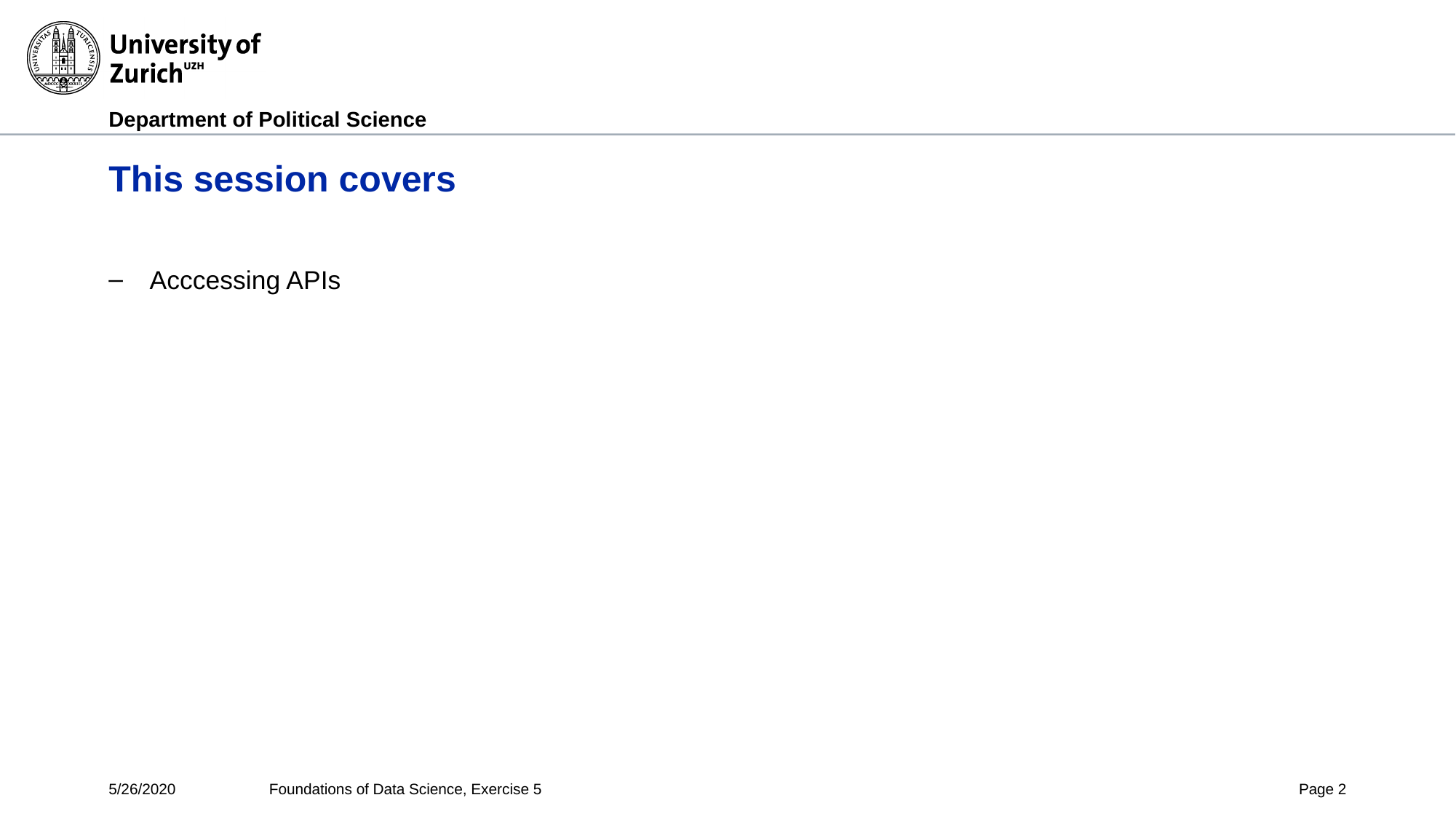

# This session covers
Acccessing APIs

5/26/2020
Foundations of Data Science, Exercise 5
Page 2